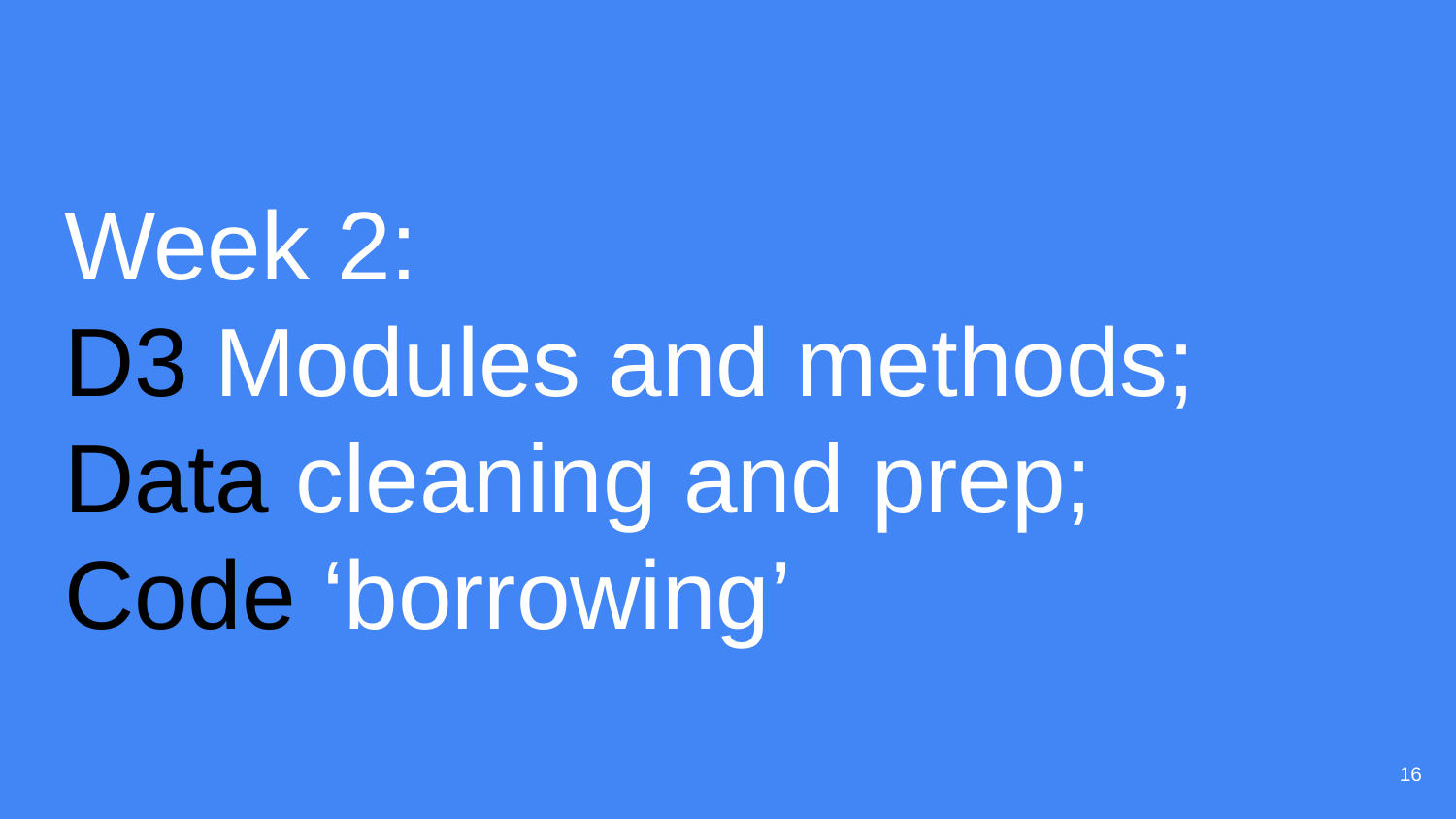

# Week 2:
D3 Modules and methods; Data cleaning and prep;
Code ‘borrowing’
16